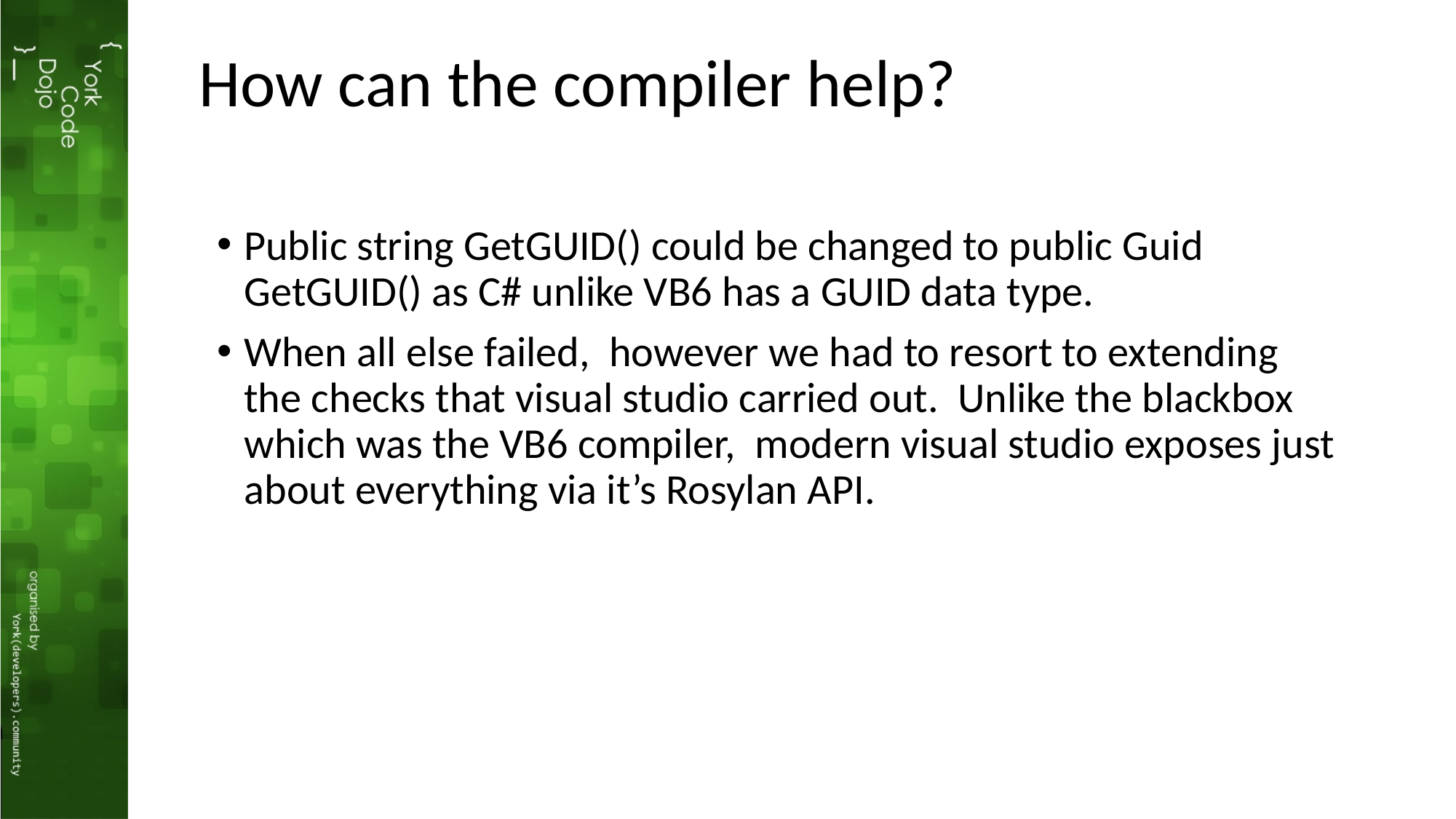

# How can the compiler help?
Public string GetGUID() could be changed to public Guid GetGUID() as C# unlike VB6 has a GUID data type.
When all else failed,  however we had to resort to extending the checks that visual studio carried out.  Unlike the blackbox which was the VB6 compiler,  modern visual studio exposes just about everything via it’s Rosylan API.